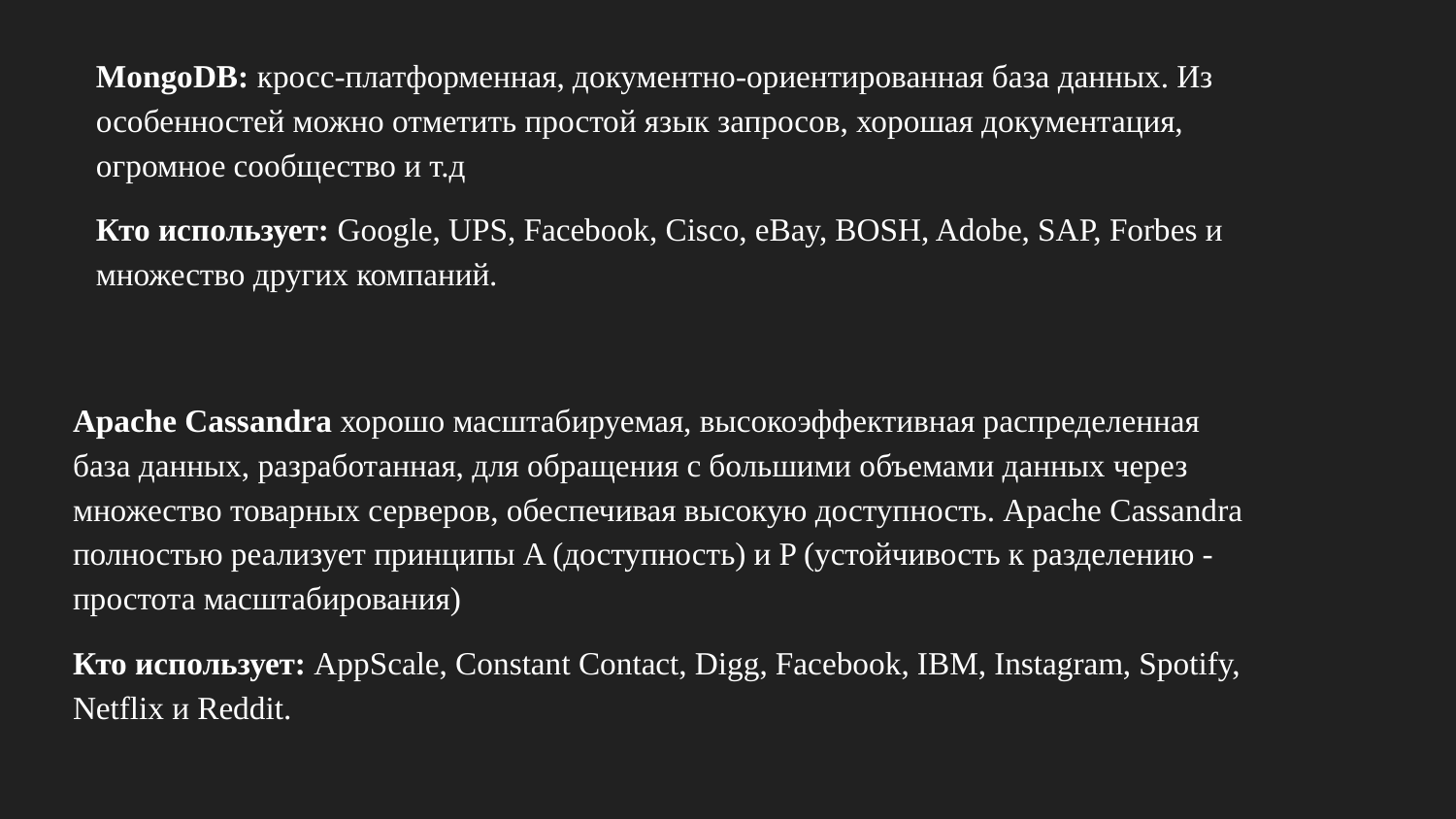

MongoDB: кросс-платформенная, документно-ориентированная база данных. Из особенностей можно отметить простой язык запросов, хорошая документация, огромное сообщество и т.д
Кто использует: Google, UPS, Facebook, Cisco, eBay, BOSH, Adobe, SAP, Forbes и множество других компаний.
Apache Cassandra хорошо масштабируемая, высокоэффективная распределенная база данных, разработанная, для обращения с большими объемами данных через множество товарных серверов, обеспечивая высокую доступность. Apache Cassandra полностью реализует принципы A (доступность) и P (устойчивость к разделению - простота масштабирования)
Кто использует: AppScale, Constant Contact, Digg, Facebook, IBM, Instagram, Spotify, Netflix и Reddit.